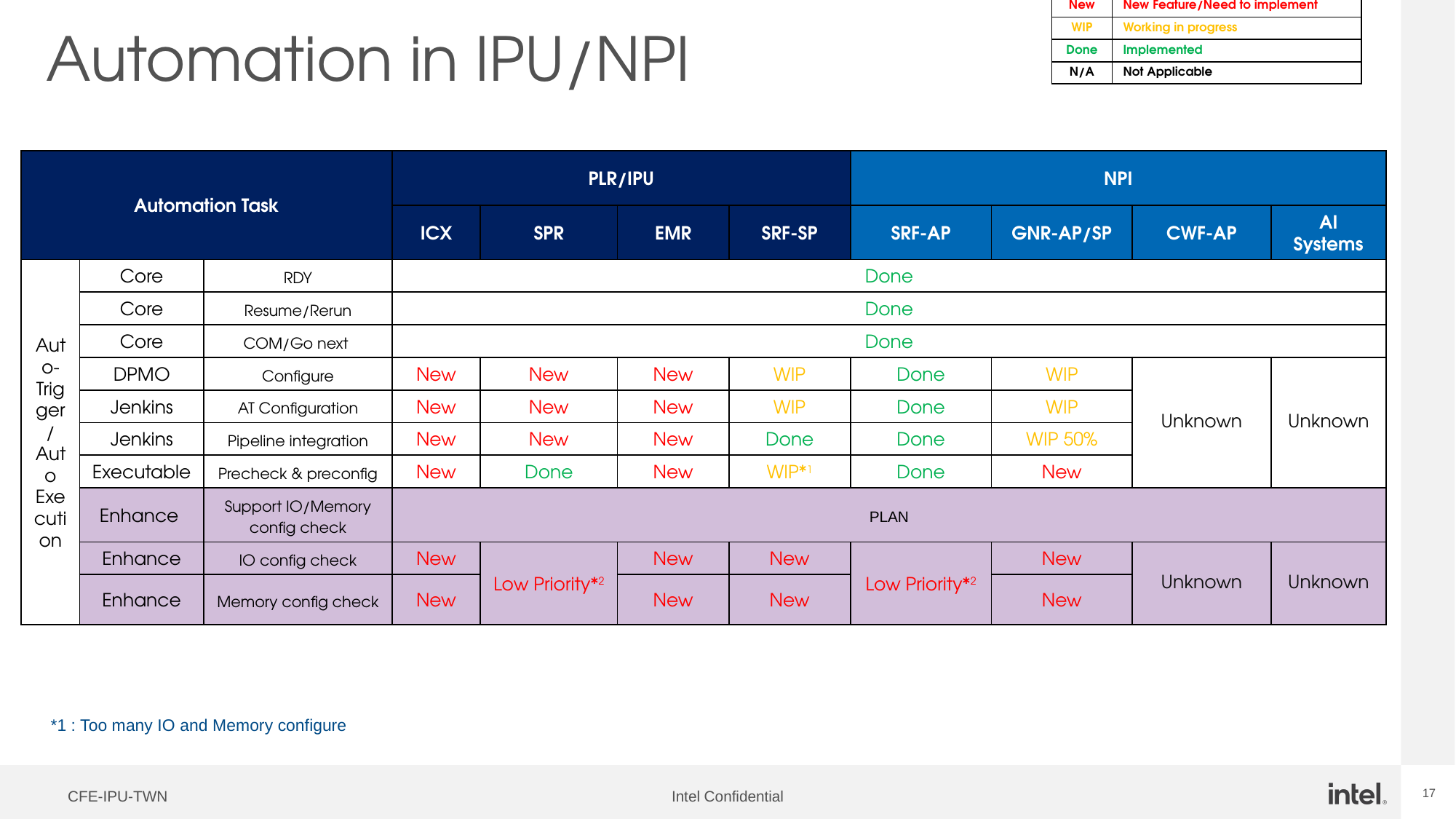

| New | New Feature/Need to implement |
| --- | --- |
| WIP | Working in progress |
| Done | Implemented |
| N/A | Not Applicable |
# Automation in IPU/NPI
| Automation Task |  |  | PLR/IPU |  |  |  | NPI |  |  |  |
| --- | --- | --- | --- | --- | --- | --- | --- | --- | --- | --- |
|  |  |  | ICX | SPR | EMR | SRF-SP | SRF-AP | GNR-AP/SP | CWF-AP | AI Systems |
| Auto-Trigger/Auto Execution | Core | RDY | Done |  |  |  |  |  |  |  |
|  | Core | Resume/Rerun | Done |  |  |  |  |  |  |  |
|  | Core | COM/Go next | Done |  |  |  |  |  |  |  |
|  | DPMO | Configure | New | New | New | WIP | Done | WIP | Unknown | Unknown |
|  | Jenkins | AT Configuration | New | New | New | WIP | Done | WIP |  |  |
|  | Jenkins | Pipeline integration | New | New | New | Done | Done | WIP 50% |  |  |
|  | Executable | Precheck & preconfig | New | Done | New | WIP\*1 | Done | New |  |  |
|  | Enhance | Support IO/Memory config check | PLAN |  |  |  |  |  |  |  |
|  | Enhance | IO config check | New | Low Priority\*2 | New | New | Low Priority\*2 | New | Unknown | Unknown |
|  | Enhance | Memory config check | New |  | New | New |  | New |  |  |
*1 : Too many IO and Memory configure